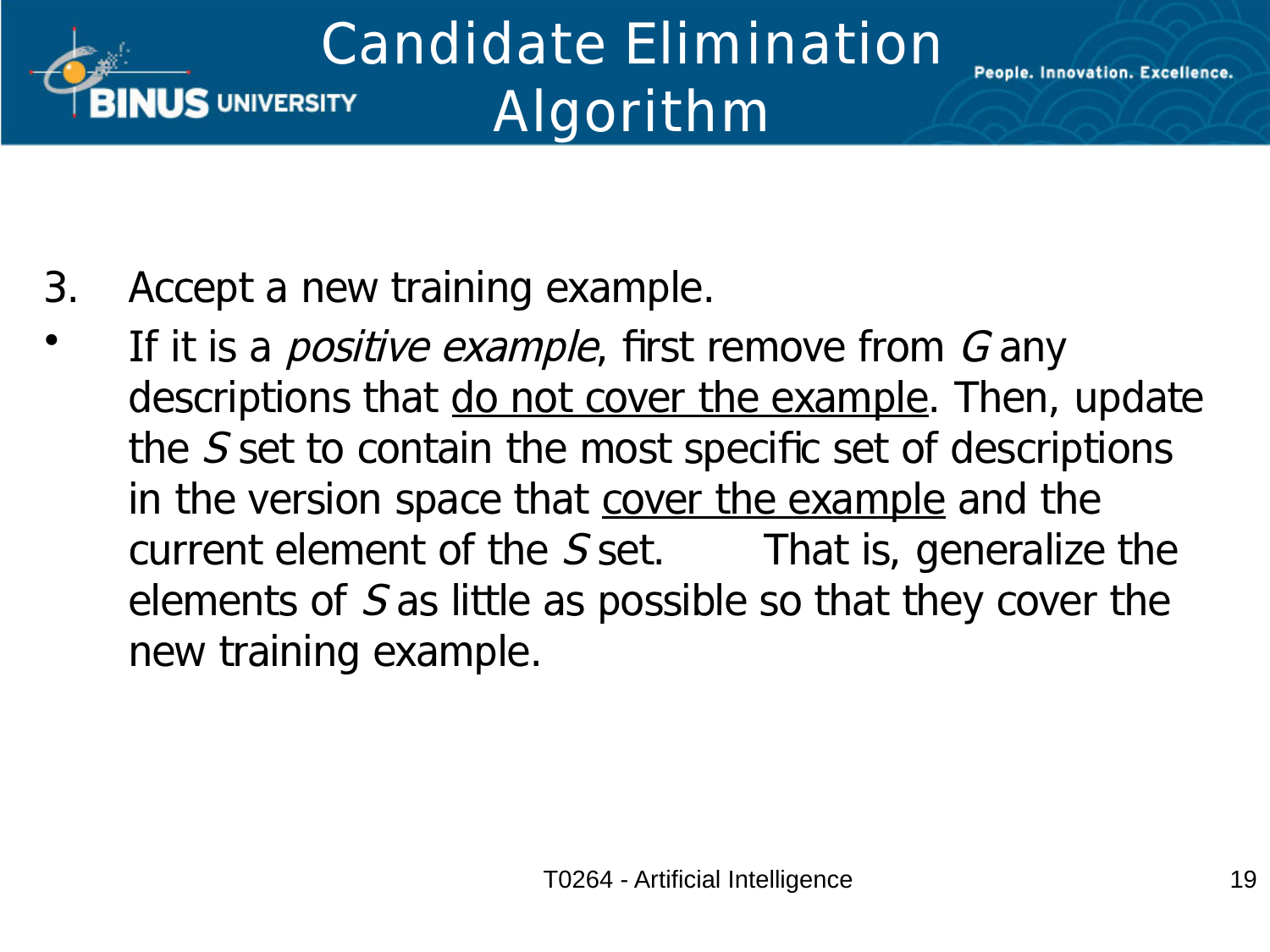

Candidate Elimination
Algorithm
3. 	Accept a new training example.
If it is a positive example, first remove from G any descriptions that do not cover the example. Then, update the S set to contain the most specific set of descriptions in the version space that cover the example and the current element of the S set.	That is, generalize the elements of S as little as possible so that they cover the new training example.
T0264 - Artificial Intelligence
19